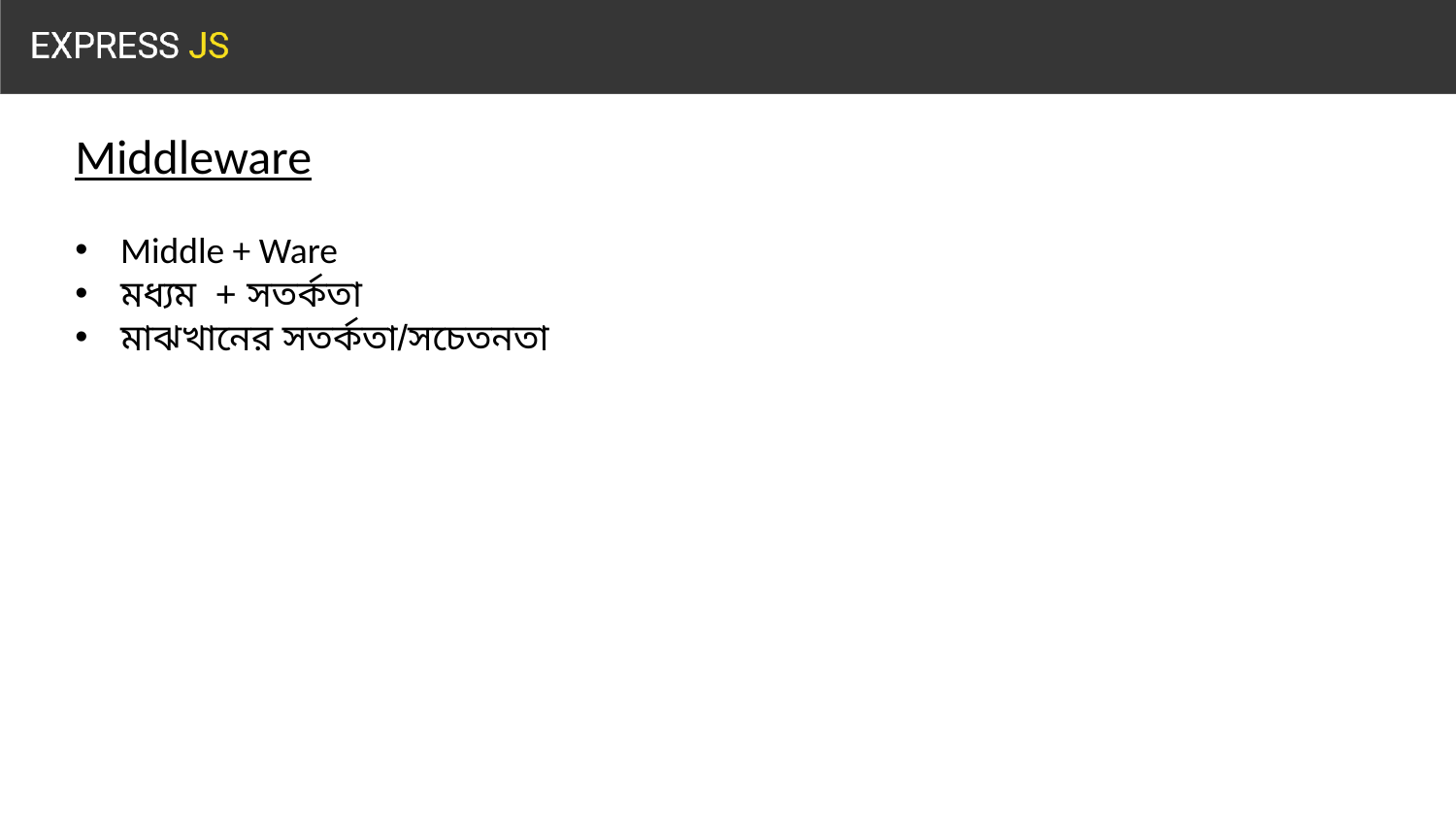

Middleware

Middle + Ware
মধ্যম  + সতর্কতা
মাঝখানের সতর্কতা/সচেতনতা